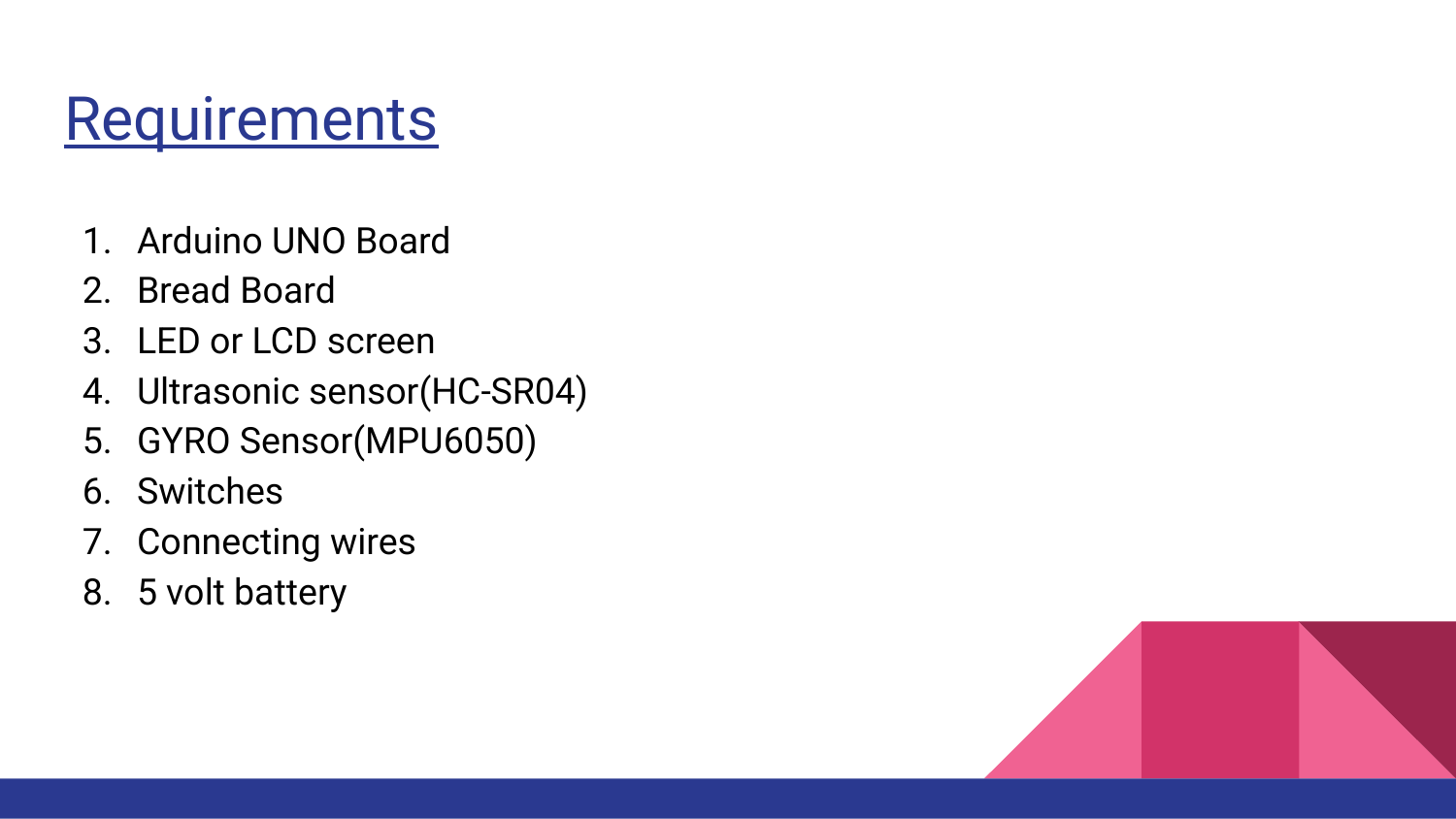

# Requirements
Arduino UNO Board
Bread Board
LED or LCD screen
Ultrasonic sensor(HC-SR04)
GYRO Sensor(MPU6050)
Switches
Connecting wires
5 volt battery